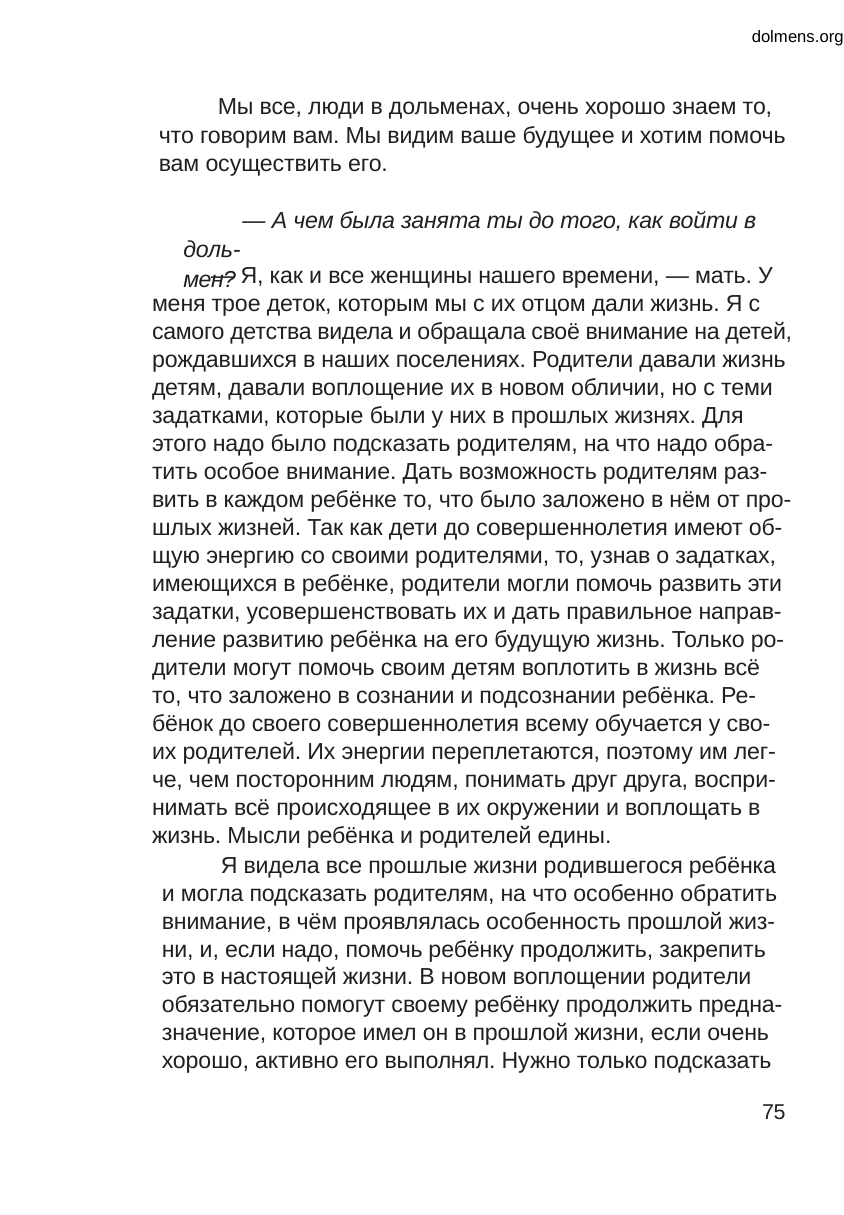

dolmens.org

Мы все, люди в дольменах, очень хорошо знаем то,
что говорим вам. Мы видим ваше будущее и хотим помочь
вам осуществить его.

— А чем была занята ты до того, как войти в доль-
мен?

— Я, как и все женщины нашего времени, — мать. У
меня трое деток, которым мы с их отцом дали жизнь. Я с
самого детства видела и обращала своё внимание на детей,
рождавшихся в наших поселениях. Родители давали жизнь
детям, давали воплощение их в новом обличии, но с теми
задатками, которые были у них в прошлых жизнях. Для
этого надо было подсказать родителям, на что надо обра-
тить особое внимание. Дать возможность родителям раз-
вить в каждом ребёнке то, что было заложено в нём от про-
шлых жизней. Так как дети до совершеннолетия имеют об-
щую энергию со своими родителями, то, узнав о задатках,
имеющихся в ребёнке, родители могли помочь развить эти
задатки, усовершенствовать их и дать правильное направ-
ление развитию ребёнка на его будущую жизнь. Только ро-
дители могут помочь своим детям воплотить в жизнь всё
то, что заложено в сознании и подсознании ребёнка. Ре-
бёнок до своего совершеннолетия всему обучается у сво-
их родителей. Их энергии переплетаются, поэтому им лег-
че, чем посторонним людям, понимать друг друга, воспри-
нимать всё происходящее в их окружении и воплощать в
жизнь. Мысли ребёнка и родителей едины.

Я видела все прошлые жизни родившегося ребёнка
и могла подсказать родителям, на что особенно обратить
внимание, в чём проявлялась особенность прошлой жиз-
ни, и, если надо, помочь ребёнку продолжить, закрепить
это в настоящей жизни. В новом воплощении родители
обязательно помогут своему ребёнку продолжить предна-
значение, которое имел он в прошлой жизни, если очень
хорошо, активно его выполнял. Нужно только подсказать

75